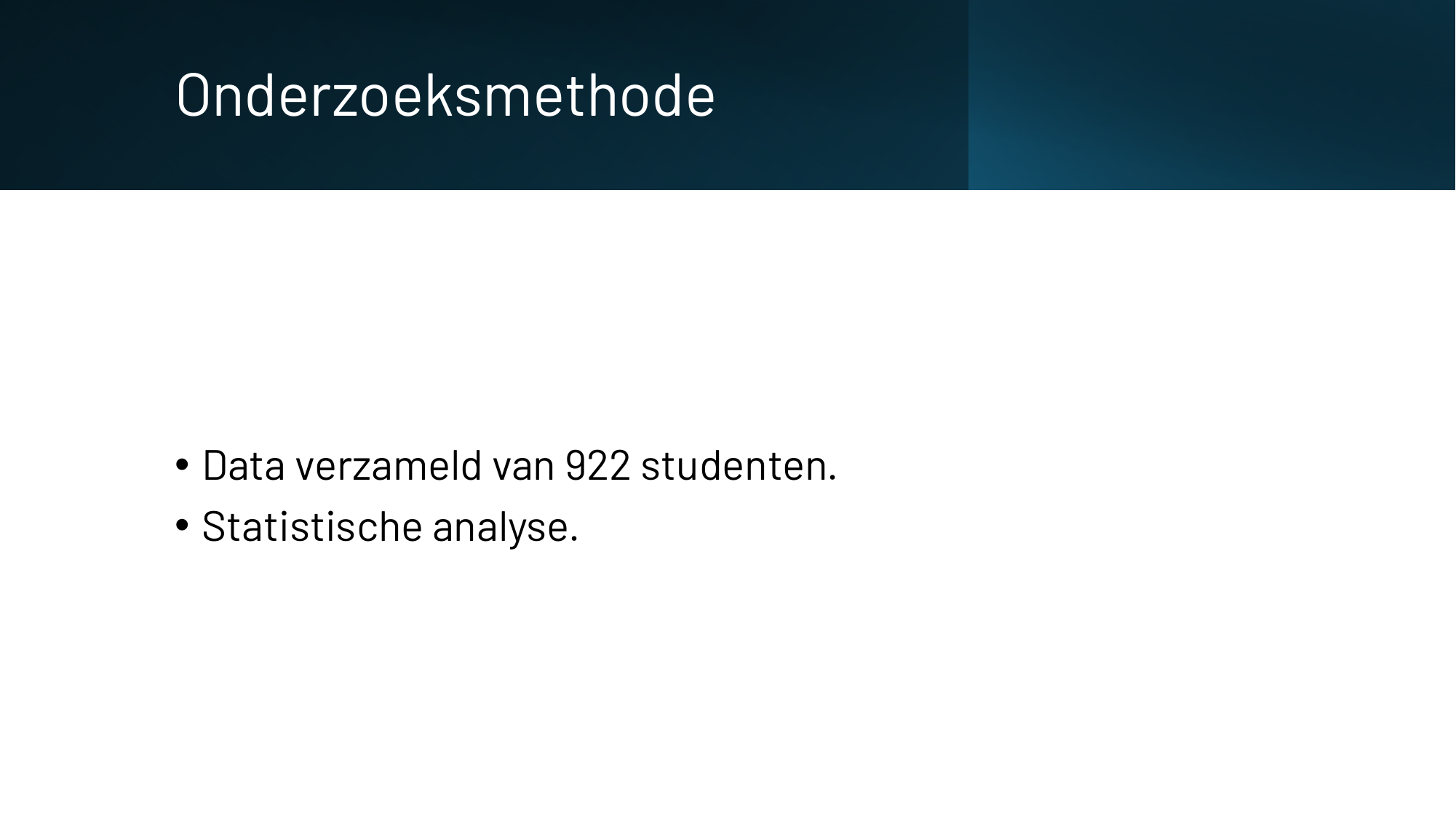

# Onderzoeksmethode
Data verzameld van 922 studenten.
Statistische analyse.